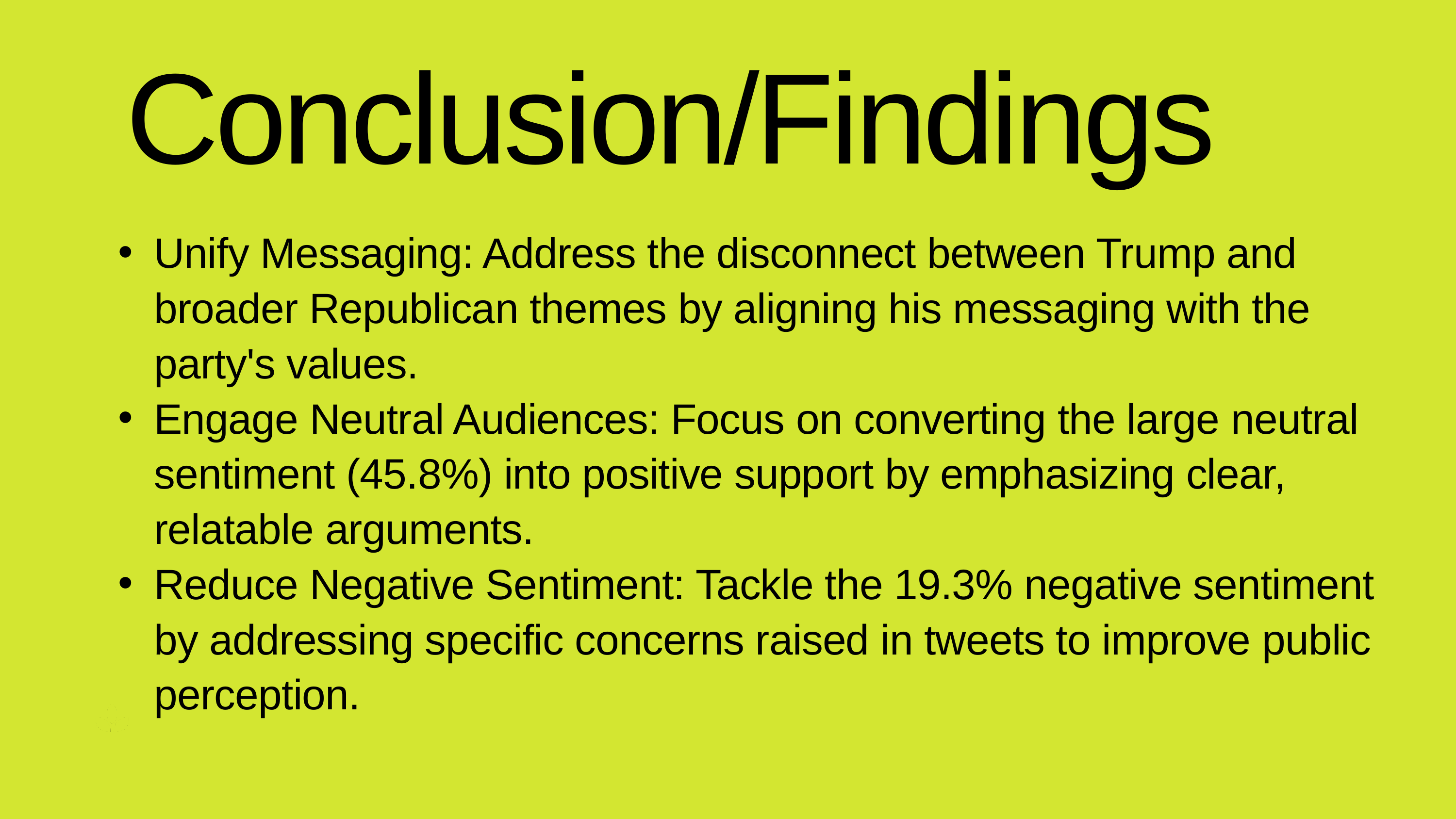

Conclusion/Findings
Unify Messaging: Address the disconnect between Trump and broader Republican themes by aligning his messaging with the party's values.
Engage Neutral Audiences: Focus on converting the large neutral sentiment (45.8%) into positive support by emphasizing clear, relatable arguments.
Reduce Negative Sentiment: Tackle the 19.3% negative sentiment by addressing specific concerns raised in tweets to improve public perception.